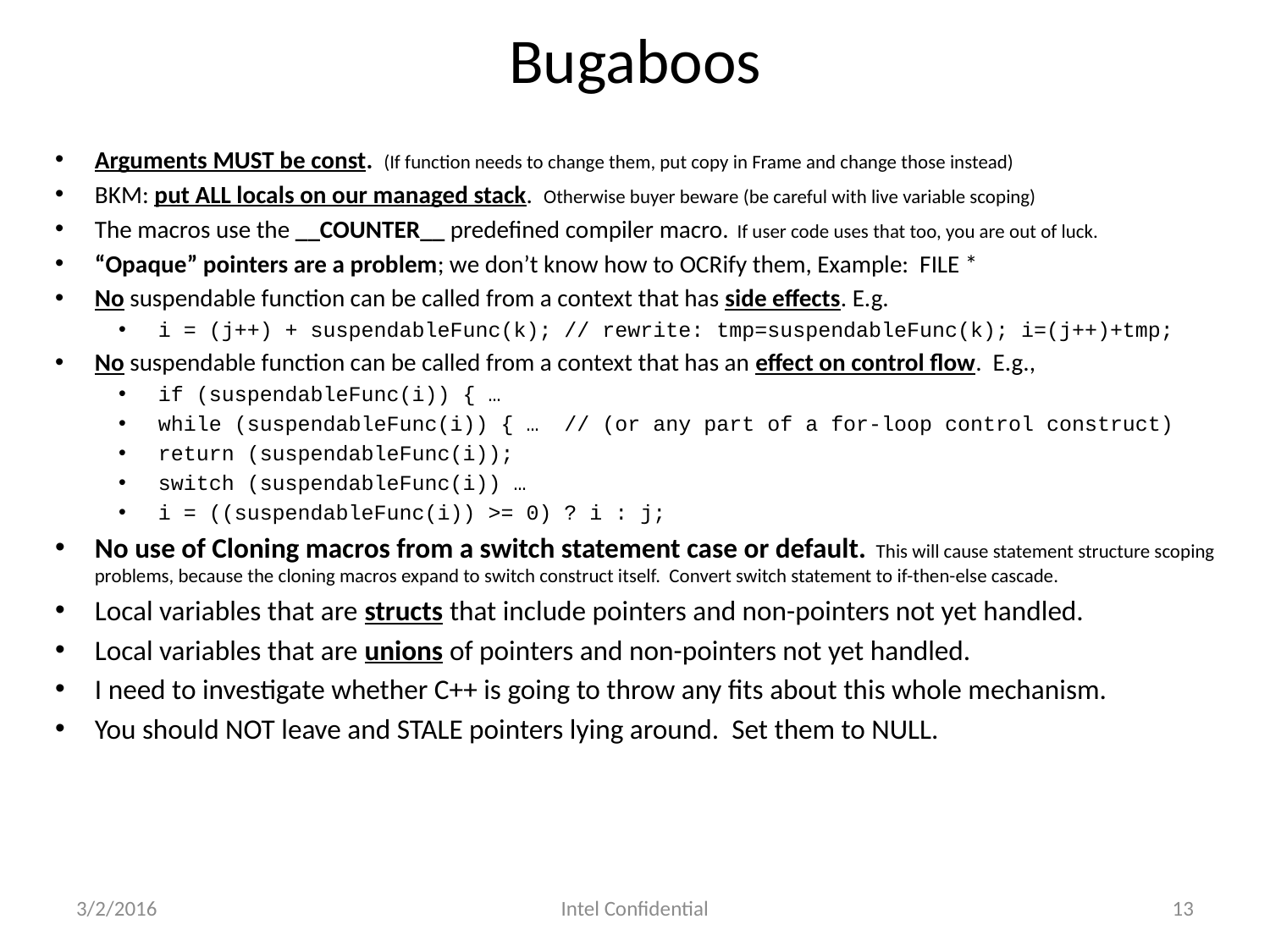

# Bugaboos
Arguments MUST be const.  (If function needs to change them, put copy in Frame and change those instead)
BKM: put ALL locals on our managed stack.  Otherwise buyer beware (be careful with live variable scoping)
The macros use the __COUNTER__ predefined compiler macro.  If user code uses that too, you are out of luck.
“Opaque” pointers are a problem; we don’t know how to OCRify them, Example:  FILE *
No suspendable function can be called from a context that has side effects. E.g.
i = (j++) + suspendableFunc(k); // rewrite: tmp=suspendableFunc(k); i=(j++)+tmp;
No suspendable function can be called from a context that has an effect on control flow.  E.g.,
if (suspendableFunc(i)) { …
while (suspendableFunc(i)) { …  // (or any part of a for-loop control construct)
return (suspendableFunc(i));
switch (suspendableFunc(i)) …
i = ((suspendableFunc(i)) >= 0) ? i : j;
No use of Cloning macros from a switch statement case or default.  This will cause statement structure scoping problems, because the cloning macros expand to switch construct itself.  Convert switch statement to if-then-else cascade.
Local variables that are structs that include pointers and non-pointers not yet handled.
Local variables that are unions of pointers and non-pointers not yet handled.
I need to investigate whether C++ is going to throw any fits about this whole mechanism.
You should NOT leave and STALE pointers lying around.  Set them to NULL.
3/2/2016
Intel Confidential
13